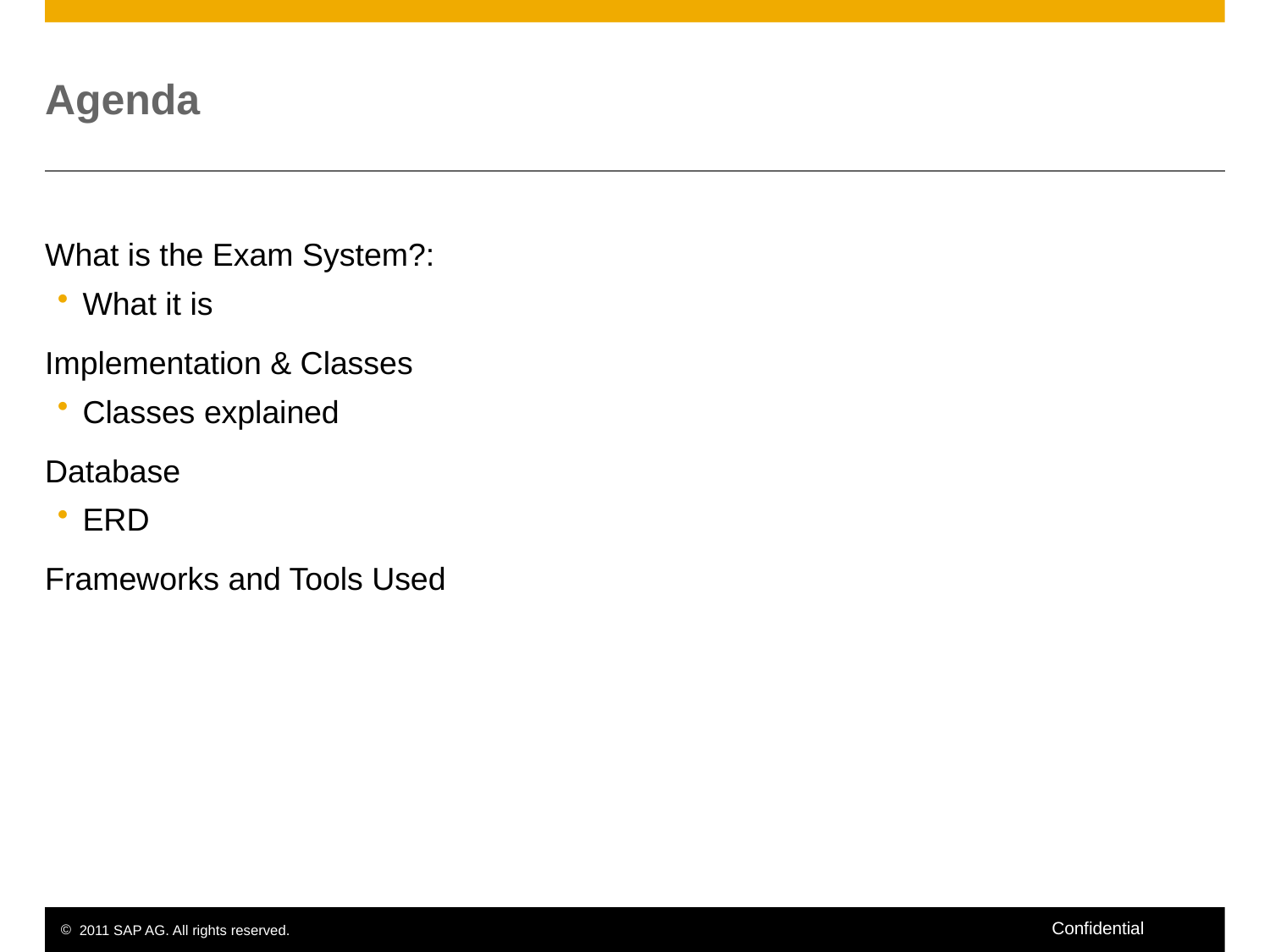

# Agenda
What is the Exam System?:
What it is
Implementation & Classes
Classes explained
Database
ERD
Frameworks and Tools Used